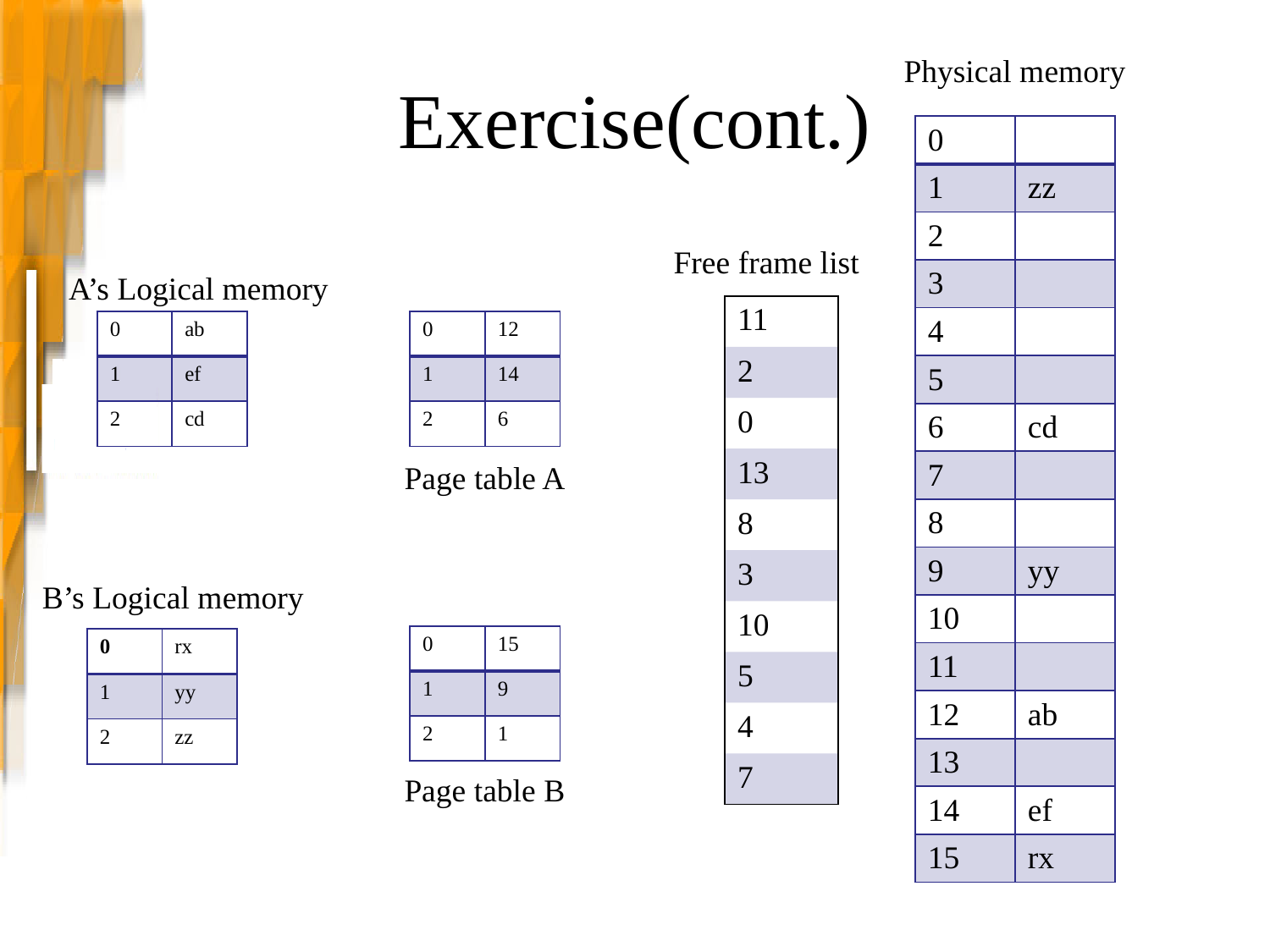

# Exercise(cont.)
Physical memory
| 0 |  |
| --- | --- |
| 1 | zz |
| 2 |  |
| 3 |  |
| 4 |  |
| 5 |  |
| 6 | cd |
| 7 |  |
| 8 |  |
| 9 | yy |
| 10 |  |
| 11 |  |
| 12 | ab |
| 13 |  |
| 14 | ef |
| 15 | rx |

Free frame list
A’s Logical memory
| 11 |
| --- |
| 2 |
| 0 |
| 13 |
| 8 |
| 3 |
| 10 |
| 5 |
| 4 |
| 7 |
| 0 | ab |
| --- | --- |
| 1 | ef |
| 2 | cd |
| 0 | 12 |
| --- | --- |
| 1 | 14 |
| 2 | 6 |
Page table A
B’s Logical memory
| 0 | 15 |
| --- | --- |
| 1 | 9 |
| 2 | 1 |
| 0 | rx |
| --- | --- |
| 1 | yy |
| 2 | zz |
Page table B